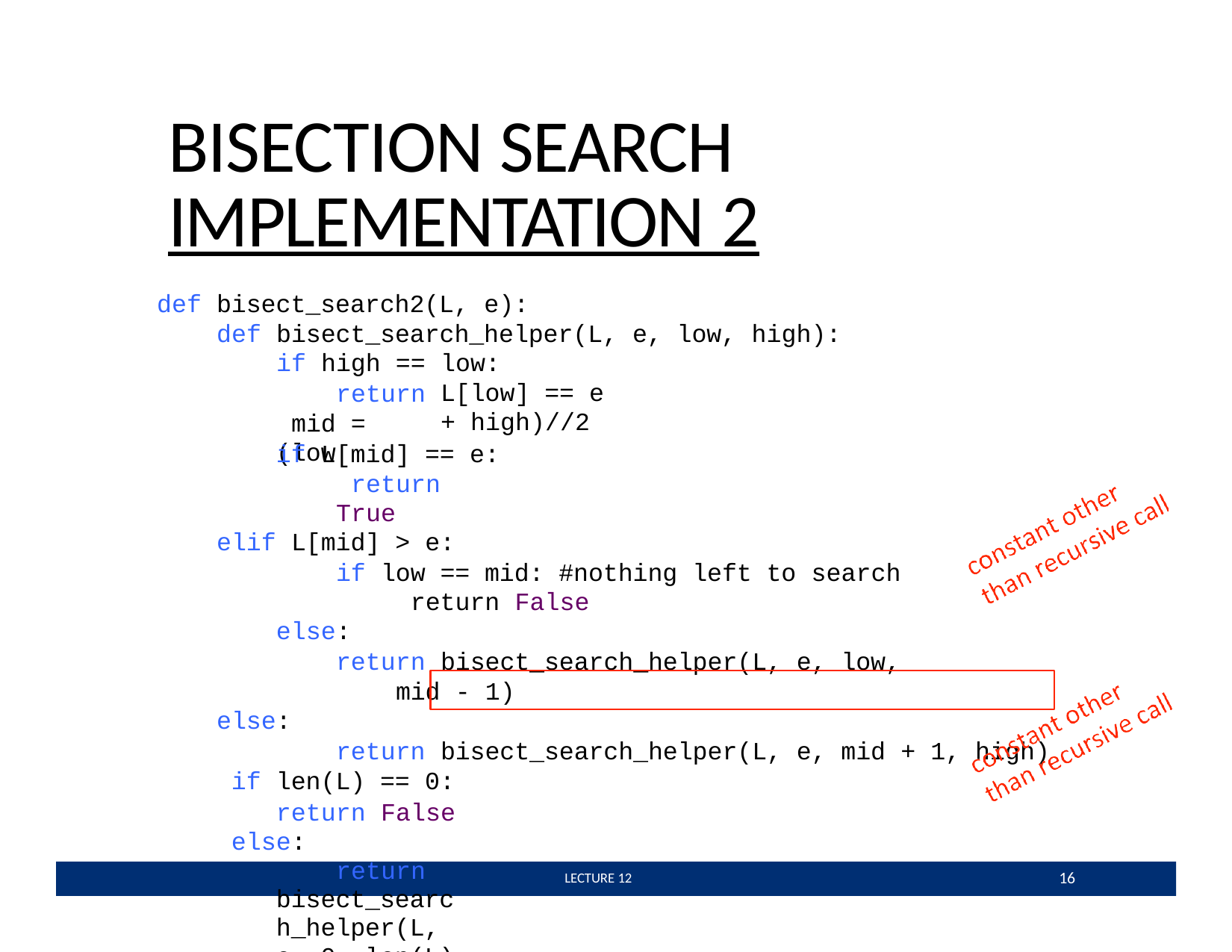

# BISECTION SEARCH  IMPLEMENTATION 2
def bisect_search2(L, e):
def bisect_search_helper(L, e, low, high):
if high ==
return  mid = (low
low:
L[low] == e
+ high)//2
if L[mid] == e:  return True
elif L[mid] > e:
if low == mid: #nothing left to search  return False
else:
return bisect_search_helper(L, e, low, mid - 1)
else:
return bisect_search_helper(L, e, mid + 1, high)  if len(L) == 0:
return False  else:
return bisect_search_helper(L, e, 0, len(L) - 1)

16
 LECTURE 12